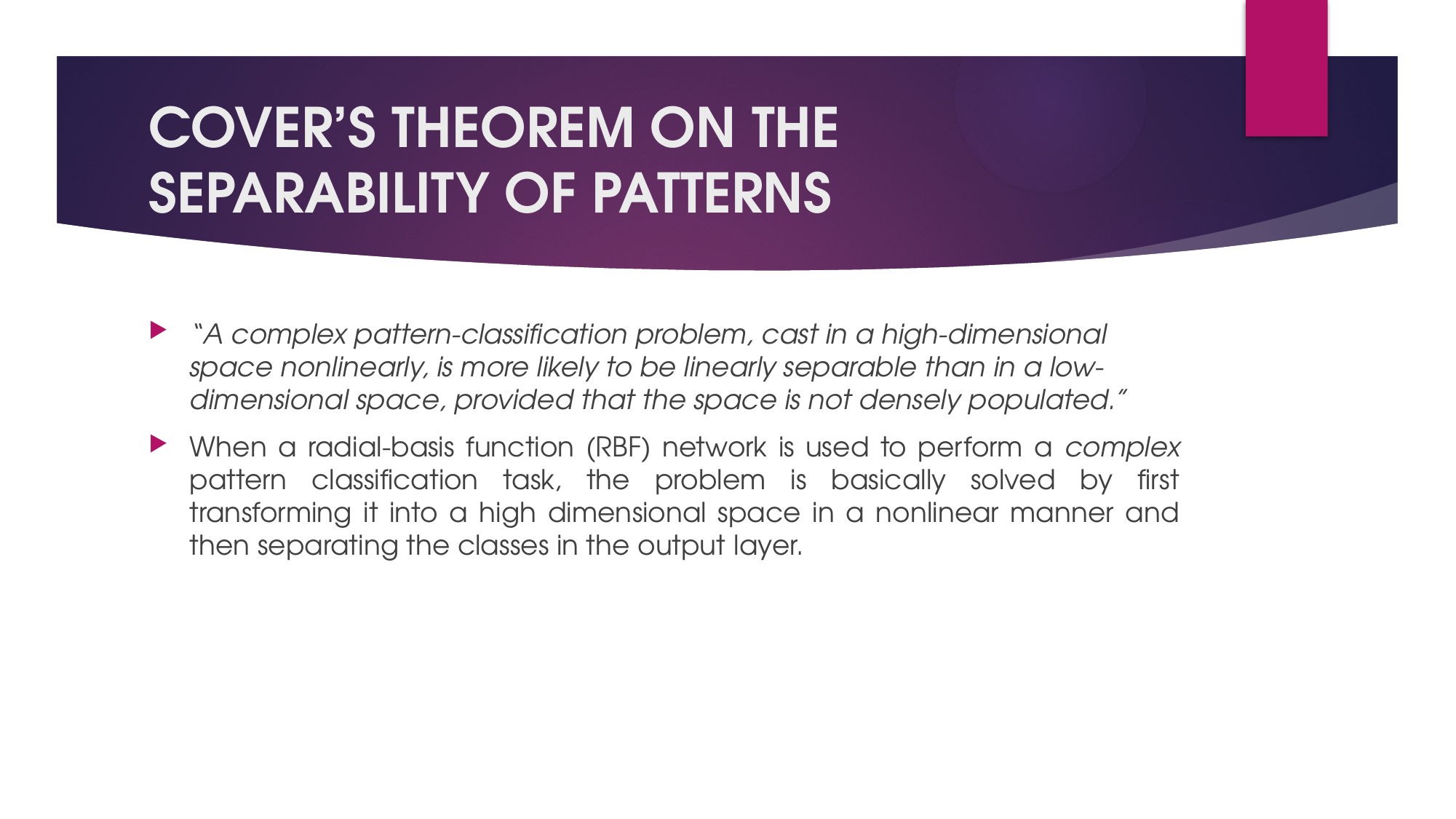

# COVER’S THEOREM ON THE SEPARABILITY OF PATTERNS
“A complex pattern-classification problem, cast in a high-dimensional space nonlinearly, is more likely to be linearly separable than in a low-dimensional space, provided that the space is not densely populated.”
When a radial-basis function (RBF) network is used to perform a complex pattern classification task, the problem is basically solved by first transforming it into a high dimensional space in a nonlinear manner and then separating the classes in the output layer.